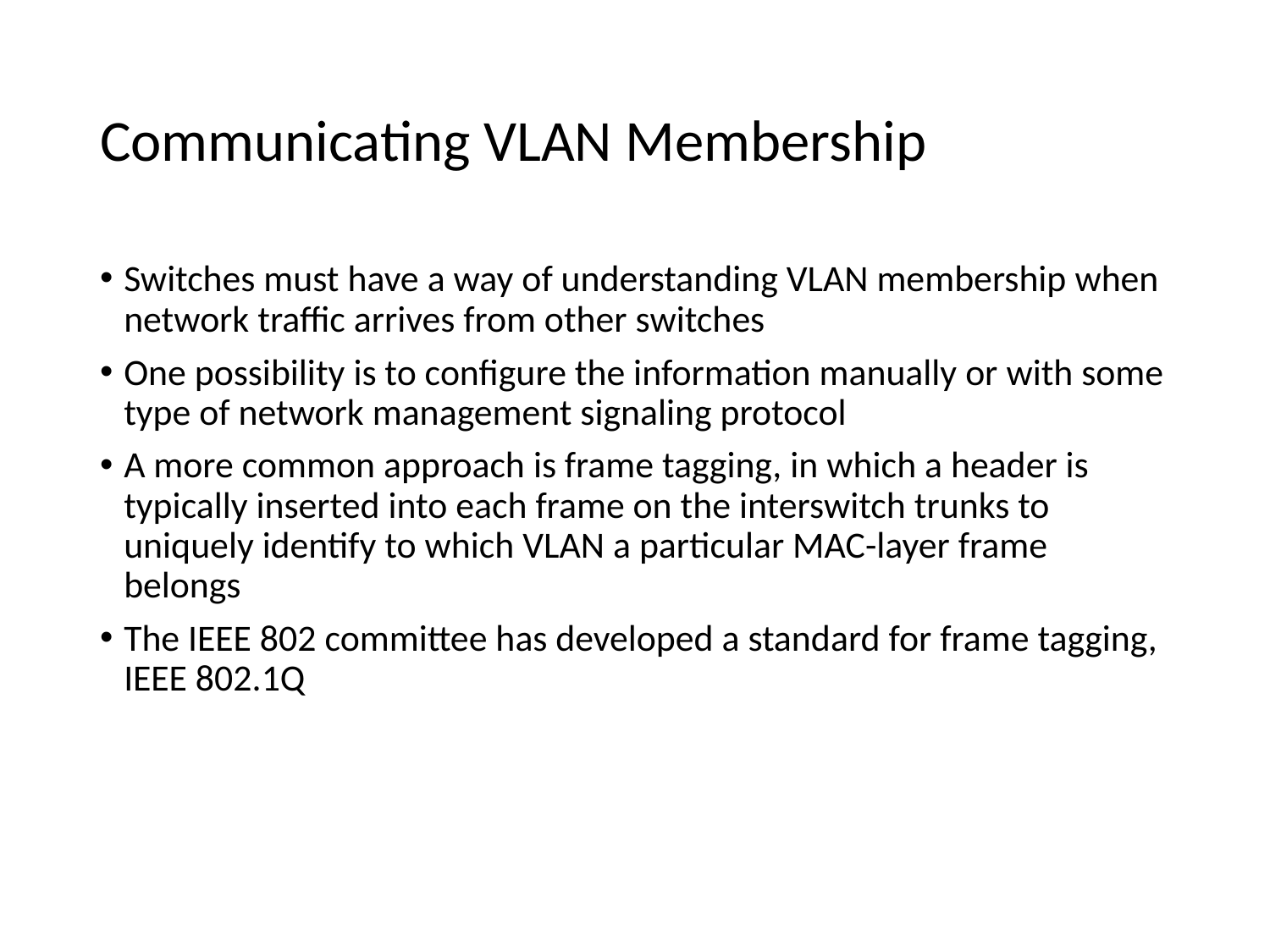

# Communicating VLAN Membership
Switches must have a way of understanding VLAN membership when network traffic arrives from other switches
One possibility is to configure the information manually or with some type of network management signaling protocol
A more common approach is frame tagging, in which a header is typically inserted into each frame on the interswitch trunks to uniquely identify to which VLAN a particular MAC-layer frame belongs
The IEEE 802 committee has developed a standard for frame tagging, IEEE 802.1Q